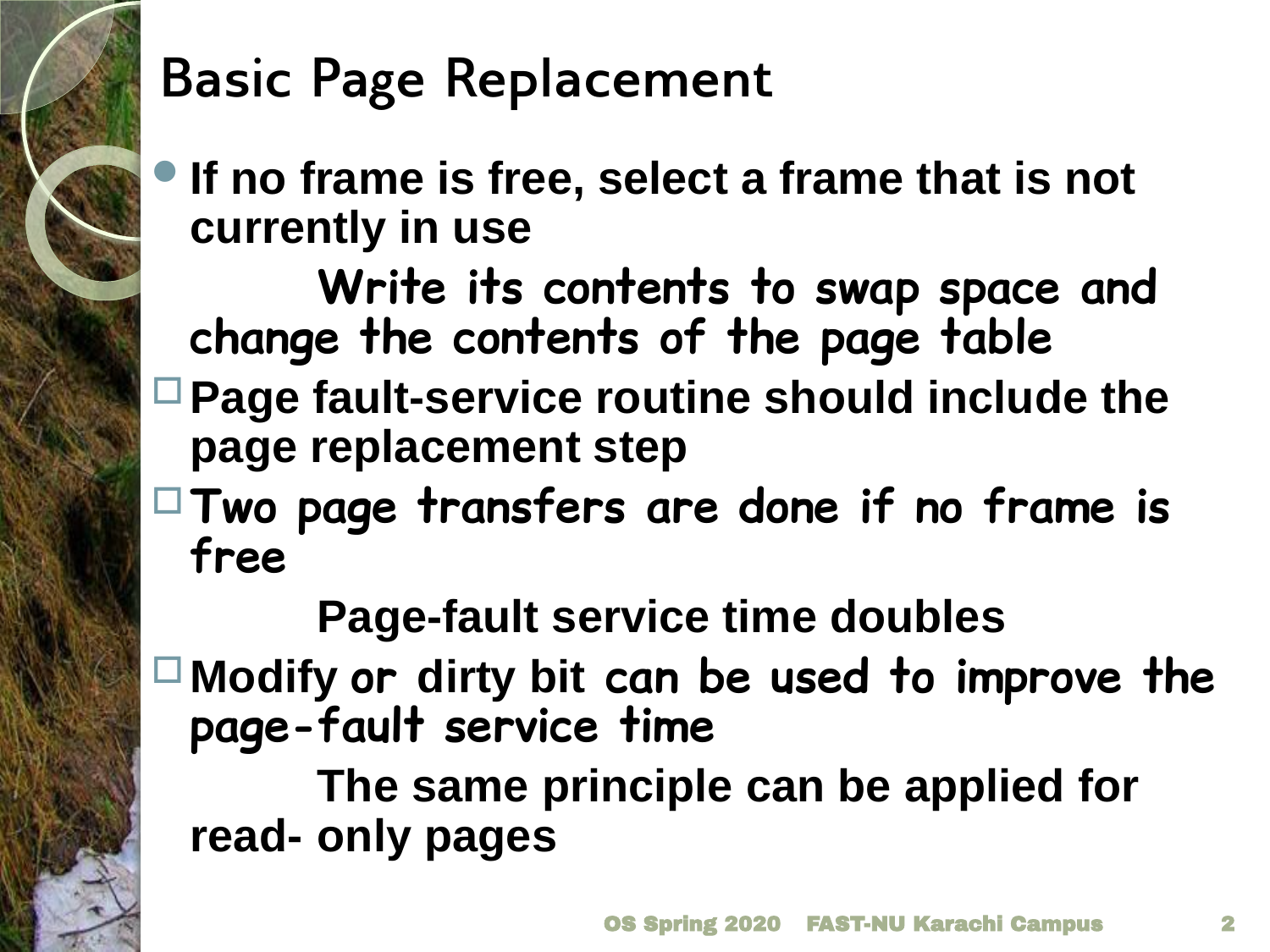

# Basic Page Replacement
If no frame is free, select a frame that is not currently in use
		Write its contents to swap space and 	change the contents of the page table
Page fault-service routine should include the page replacement step
Two page transfers are done if no frame is free
		Page-fault service time doubles
Modify or dirty bit can be used to improve the page-fault service time
		The same principle can be applied for read-	only pages
OS Spring 2020
FAST-NU Karachi Campus
2